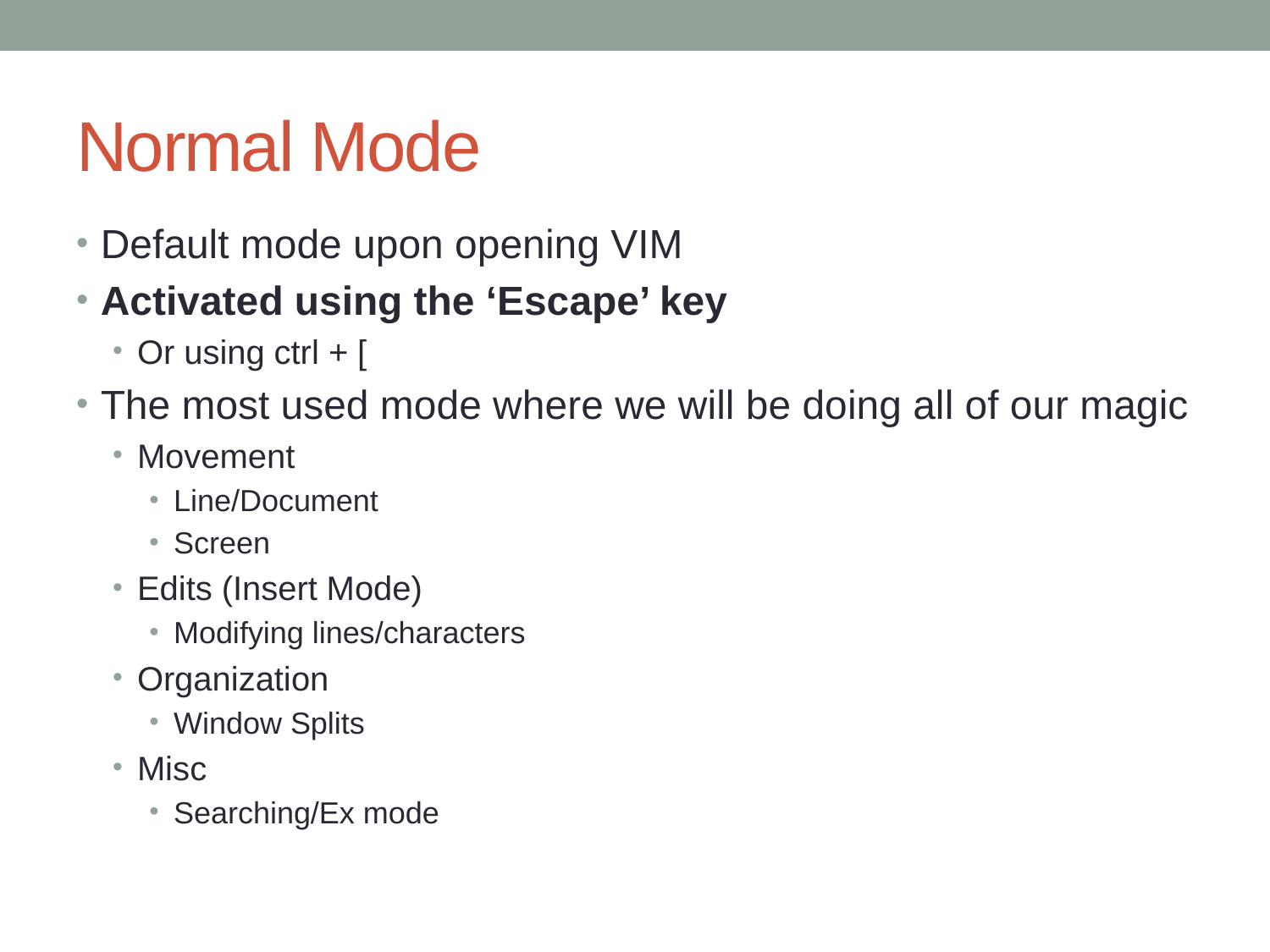

# Normal Mode
Default mode upon opening VIM
Activated using the ‘Escape’ key
Or using ctrl + [
The most used mode where we will be doing all of our magic
Movement
Line/Document
Screen
Edits (Insert Mode)
Modifying lines/characters
Organization
Window Splits
Misc
Searching/Ex mode